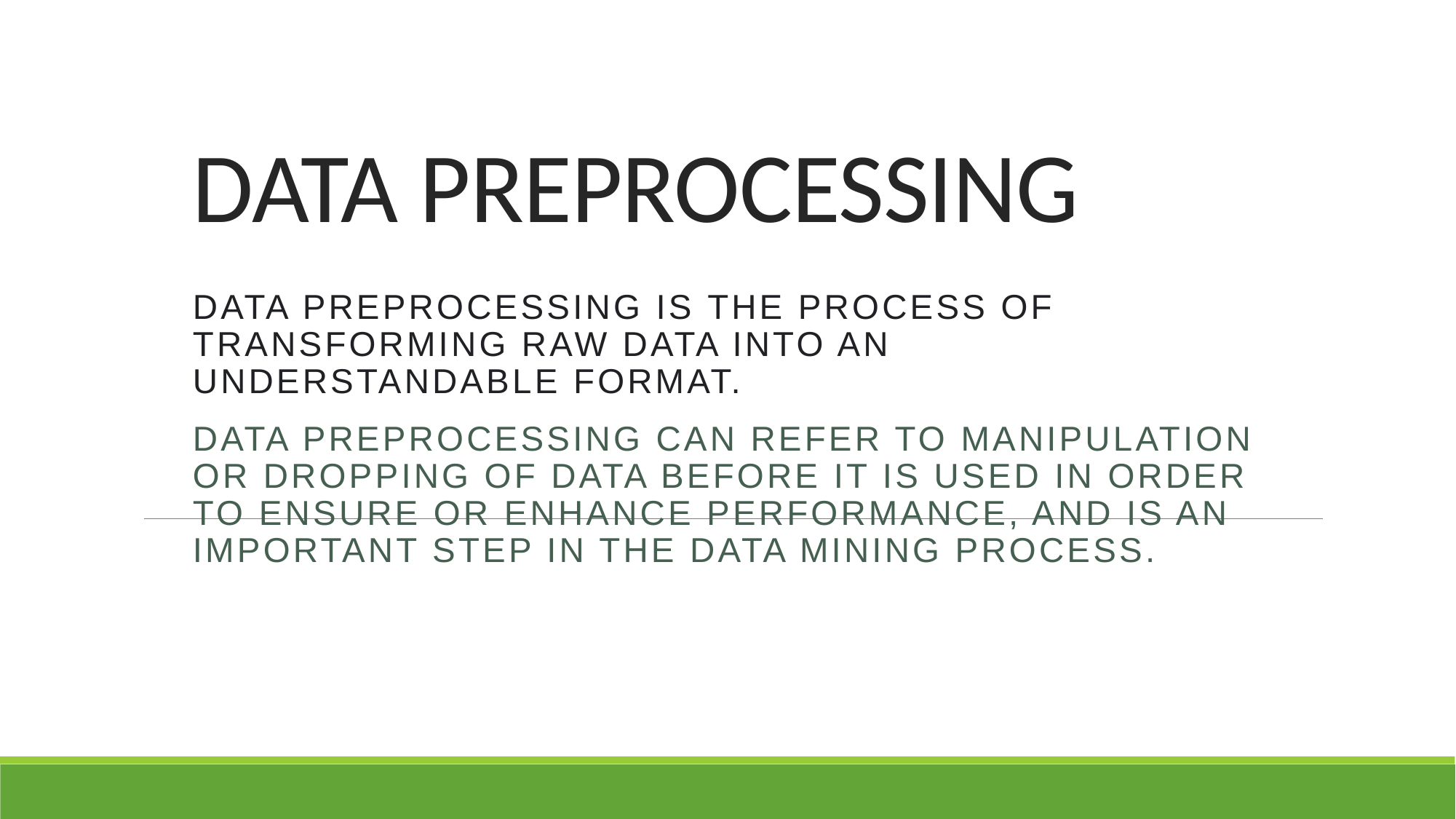

# DATA PREPROCESSING
Data preprocessing is the process of transforming raw data into an understandable format.
Data preprocessing can refer to manipulation or dropping of data before it is used in order to ensure or enhance performance, and is an important step in the data mining process.